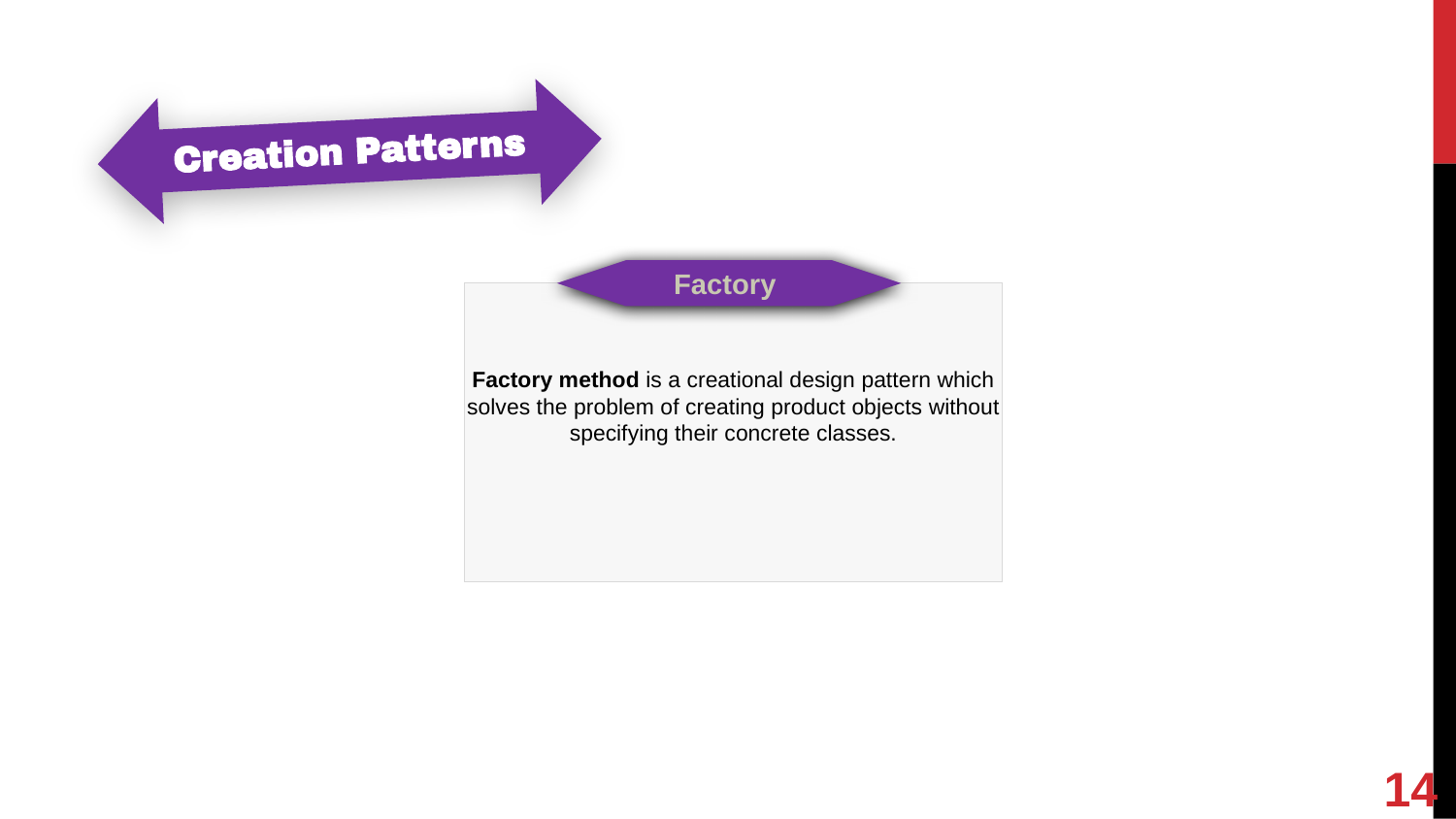

Creation Patterns

Factory
Factory method is a creational design pattern which solves the problem of creating product objects without specifying their concrete classes.

14